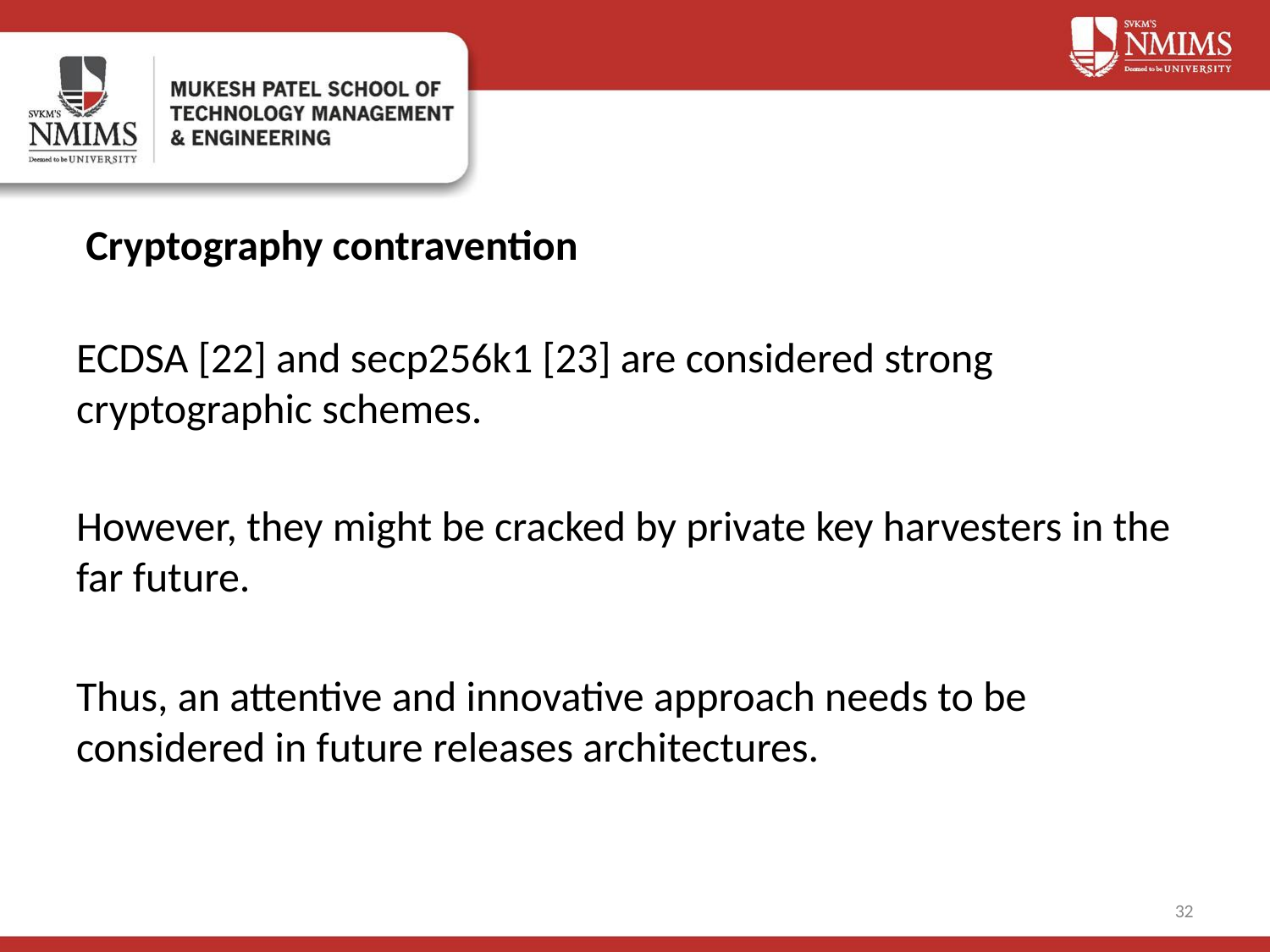

# Cryptography contravention
ECDSA [22] and secp256k1 [23] are considered strong cryptographic schemes.

However, they might be cracked by private key harvesters in the far future.

Thus, an attentive and innovative approach needs to be considered in future releases architectures.
32